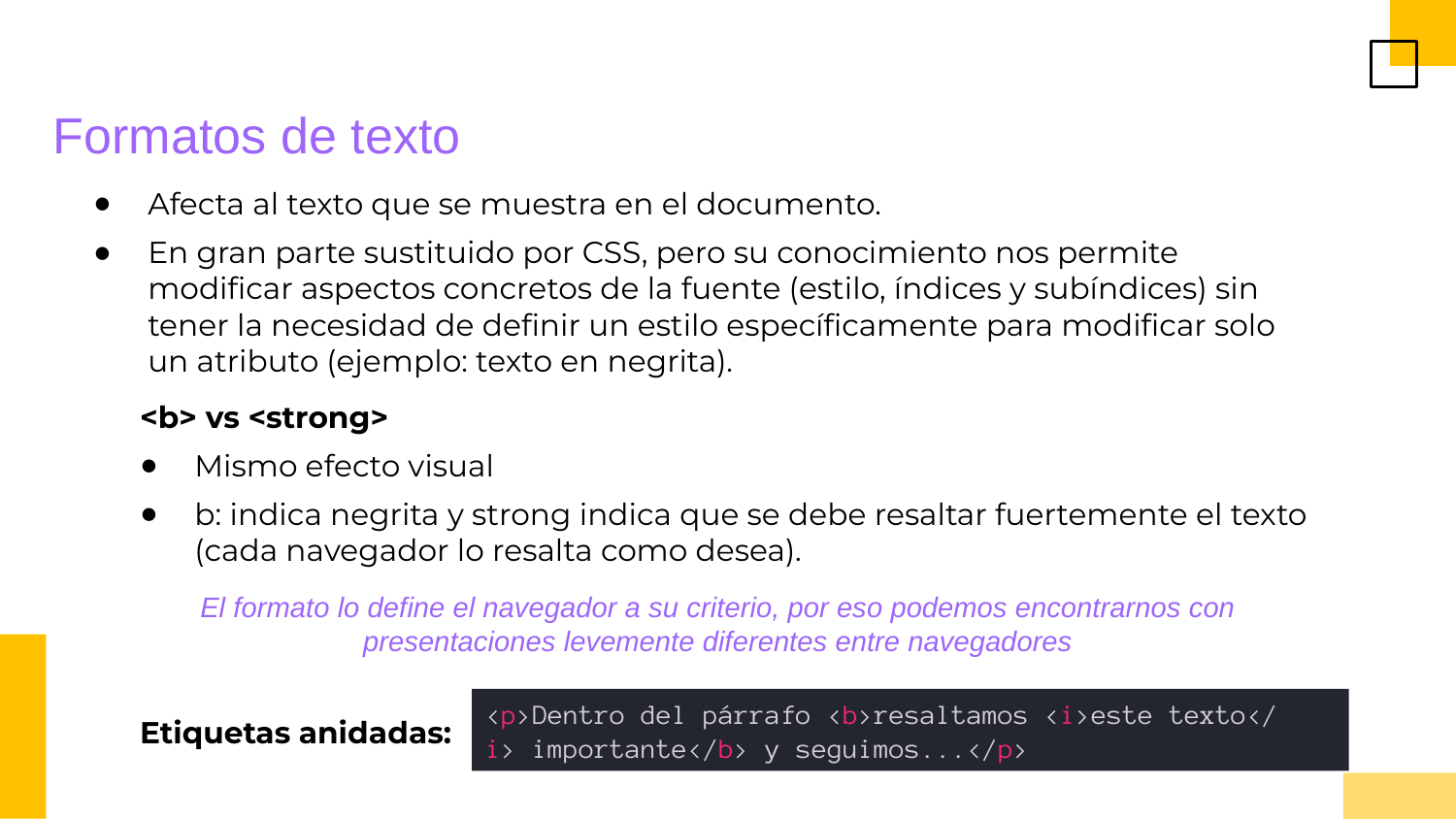

Formatos de texto
Afecta al texto que se muestra en el documento.
En gran parte sustituido por CSS, pero su conocimiento nos permite modificar aspectos concretos de la fuente (estilo, índices y subíndices) sin tener la necesidad de definir un estilo específicamente para modificar solo un atributo (ejemplo: texto en negrita).
<b> vs <strong>
Mismo efecto visual
b: indica negrita y strong indica que se debe resaltar fuertemente el texto (cada navegador lo resalta como desea).

El formato lo define el navegador a su criterio, por eso podemos encontrarnos con presentaciones levemente diferentes entre navegadores
<p>Dentro del párrafo <b>resaltamos <i>este texto</i> importante</b> y seguimos...</p>
Etiquetas anidadas: